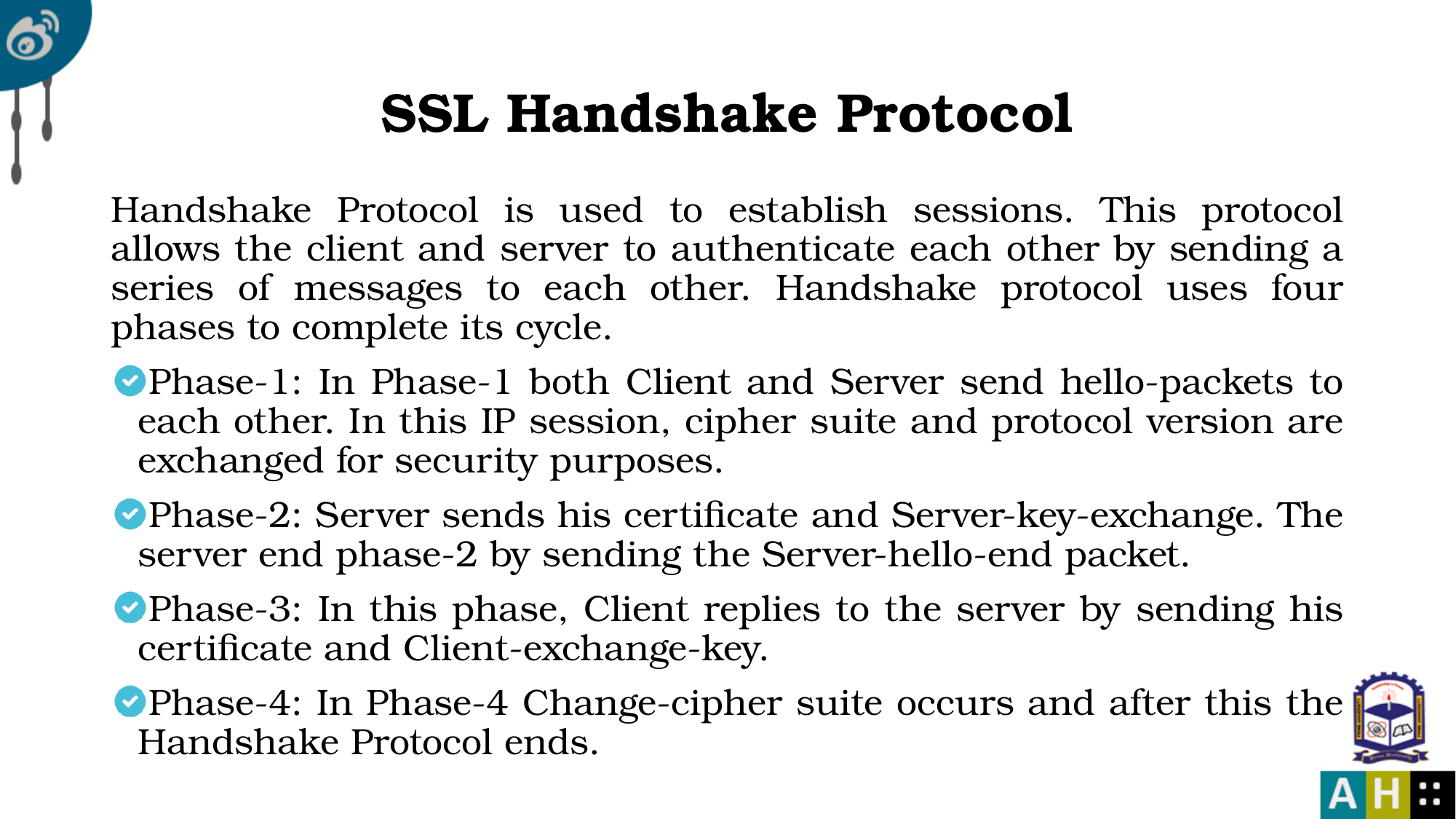

# SSL Handshake Protocol
Handshake Protocol is used to establish sessions. This protocol allows the client and server to authenticate each other by sending a series of messages to each other. Handshake protocol uses four phases to complete its cycle.
Phase-1: In Phase-1 both Client and Server send hello-packets to each other. In this IP session, cipher suite and protocol version are exchanged for security purposes.
Phase-2: Server sends his certificate and Server-key-exchange. The server end phase-2 by sending the Server-hello-end packet.
Phase-3: In this phase, Client replies to the server by sending his certificate and Client-exchange-key.
Phase-4: In Phase-4 Change-cipher suite occurs and after this the Handshake Protocol ends.